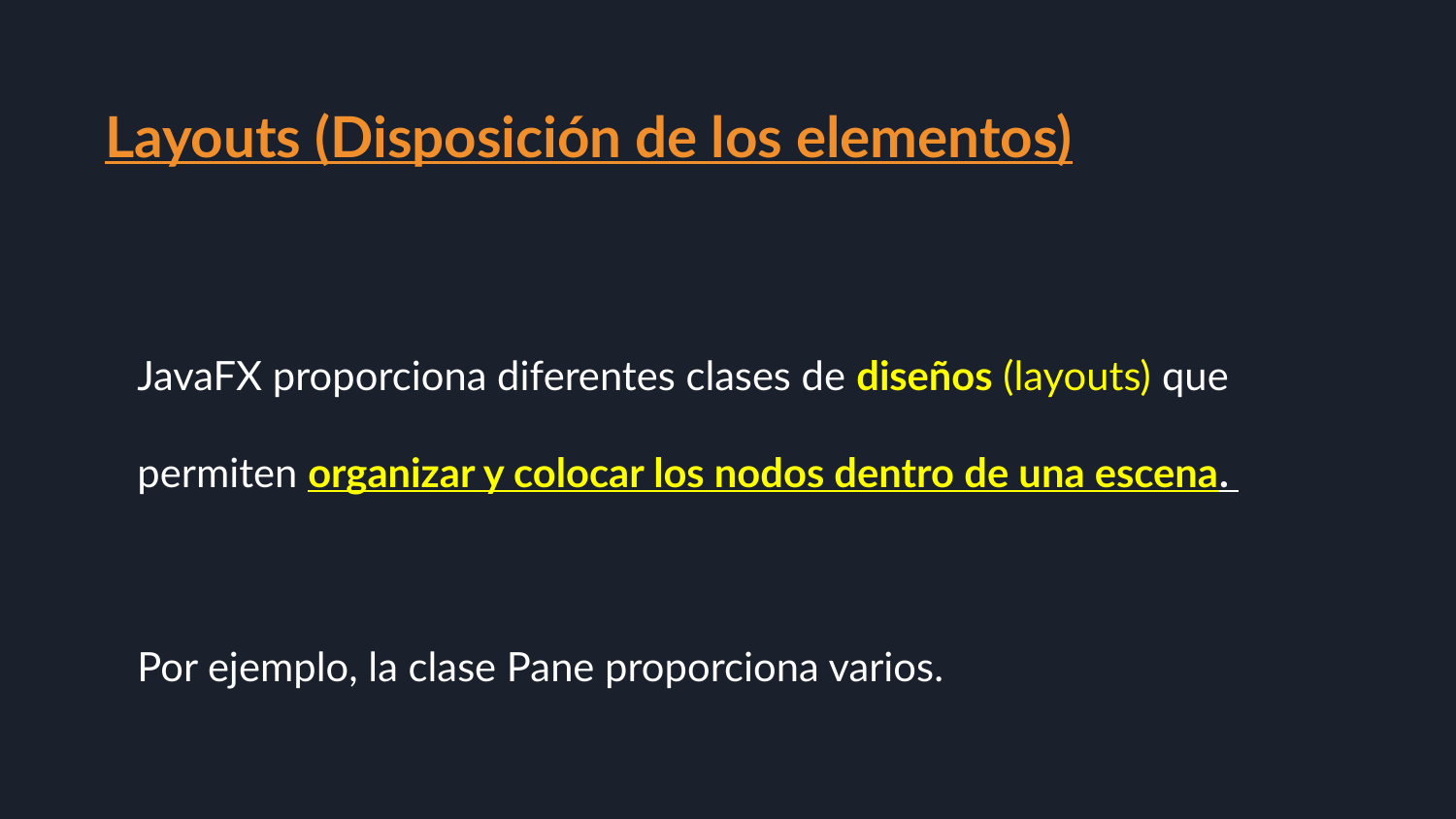

Layouts (Disposición de los elementos)
JavaFX proporciona diferentes clases de diseños (layouts) que permiten organizar y colocar los nodos dentro de una escena.

Por ejemplo, la clase Pane proporciona varios.